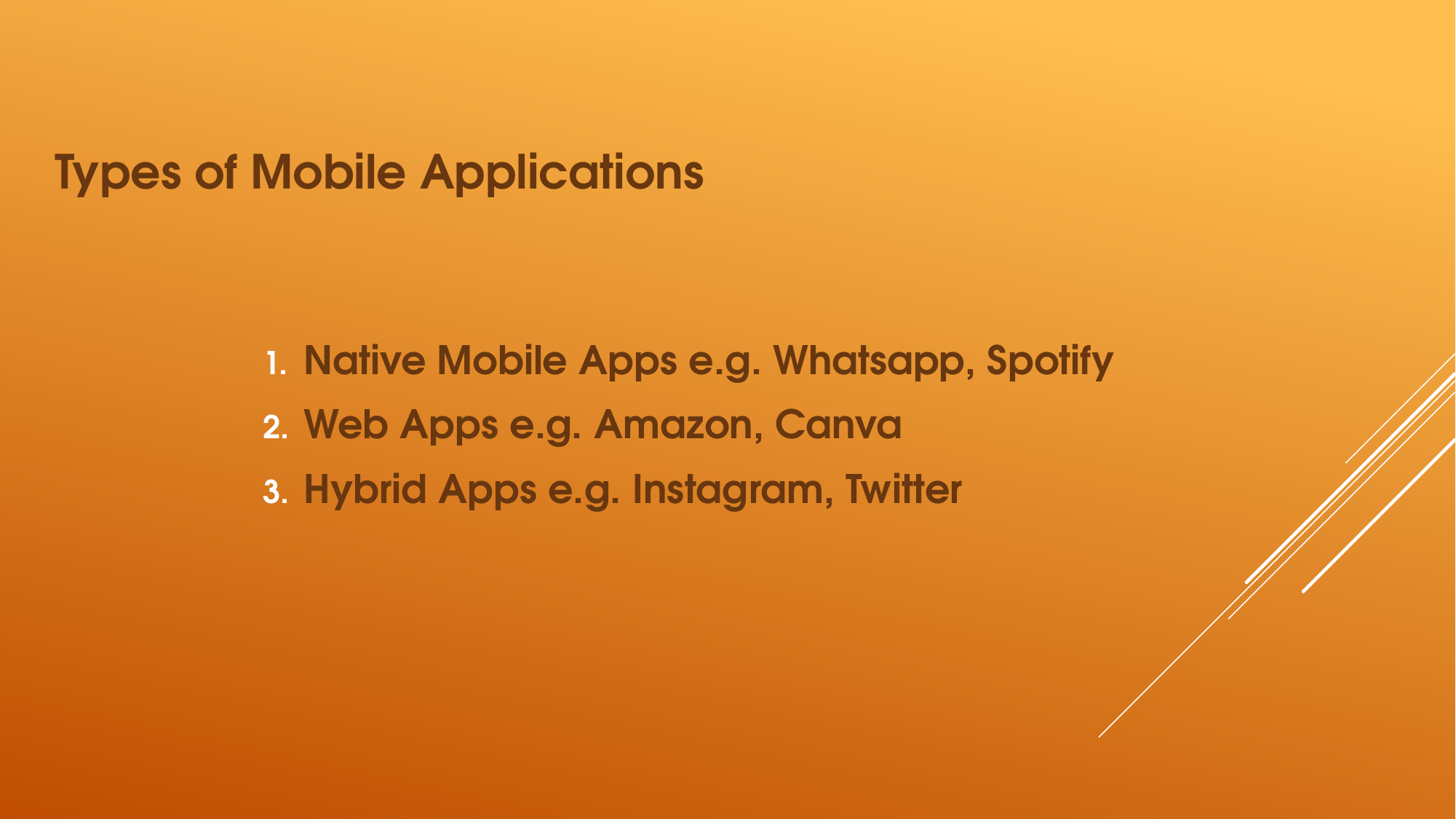

Types of Mobile Applications

Native Mobile Apps e.g. Whatsapp, Spotify
Web Apps e.g. Amazon, Canva
Hybrid Apps e.g. Instagram, Twitter